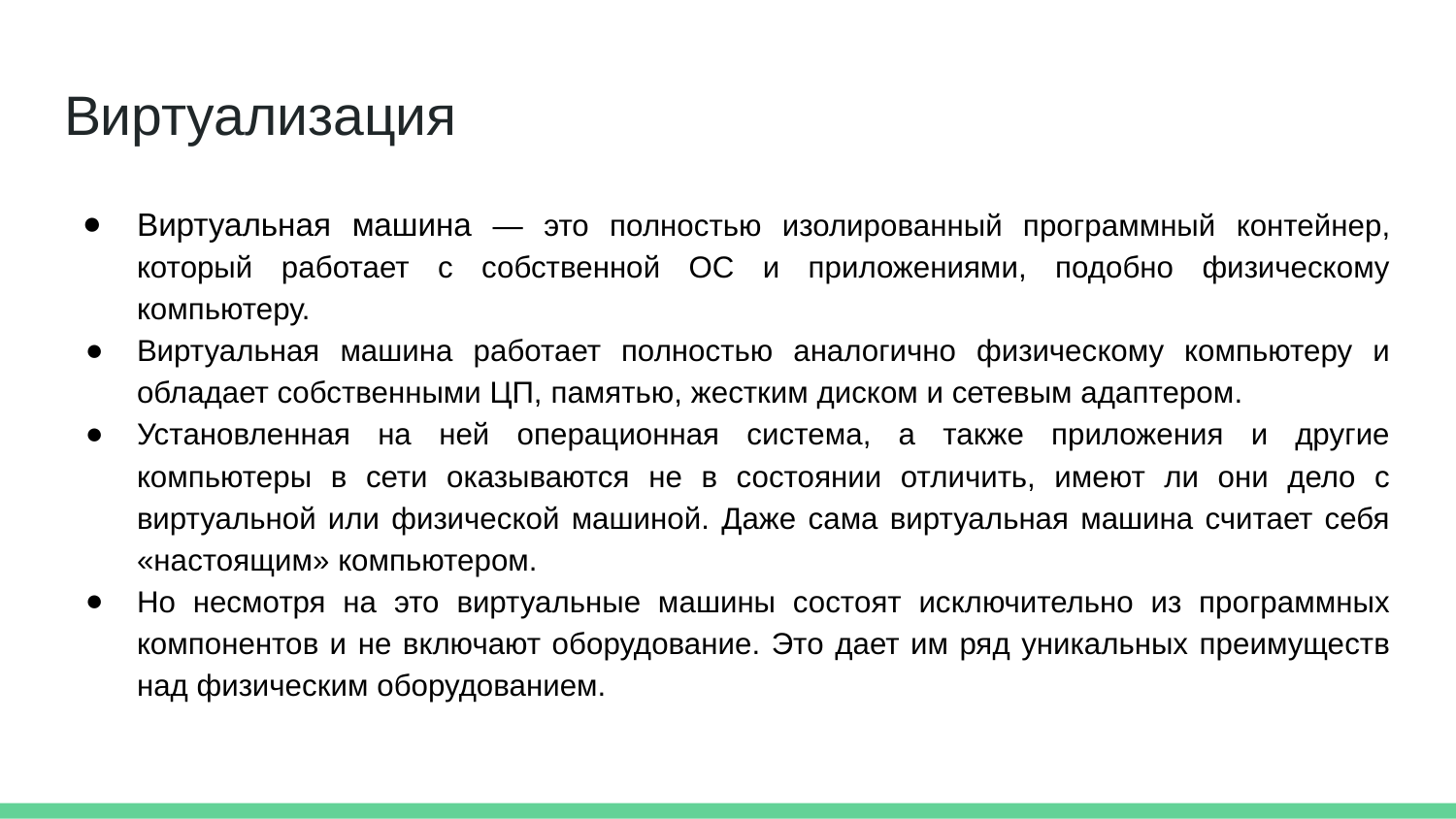

# Виртуализация
Виртуальная машина — это полностью изолированный программный контейнер, который работает с собственной ОС и приложениями, подобно физическому компьютеру.
Виртуальная машина работает полностью аналогично физическому компьютеру и обладает собственными ЦП, памятью, жестким диском и сетевым адаптером.
Установленная на ней операционная система, а также приложения и другие компьютеры в сети оказываются не в состоянии отличить, имеют ли они дело с виртуальной или физической машиной. Даже сама виртуальная машина считает себя «настоящим» компьютером.
Но несмотря на это виртуальные машины состоят исключительно из программных компонентов и не включают оборудование. Это дает им ряд уникальных преимуществ над физическим оборудованием.